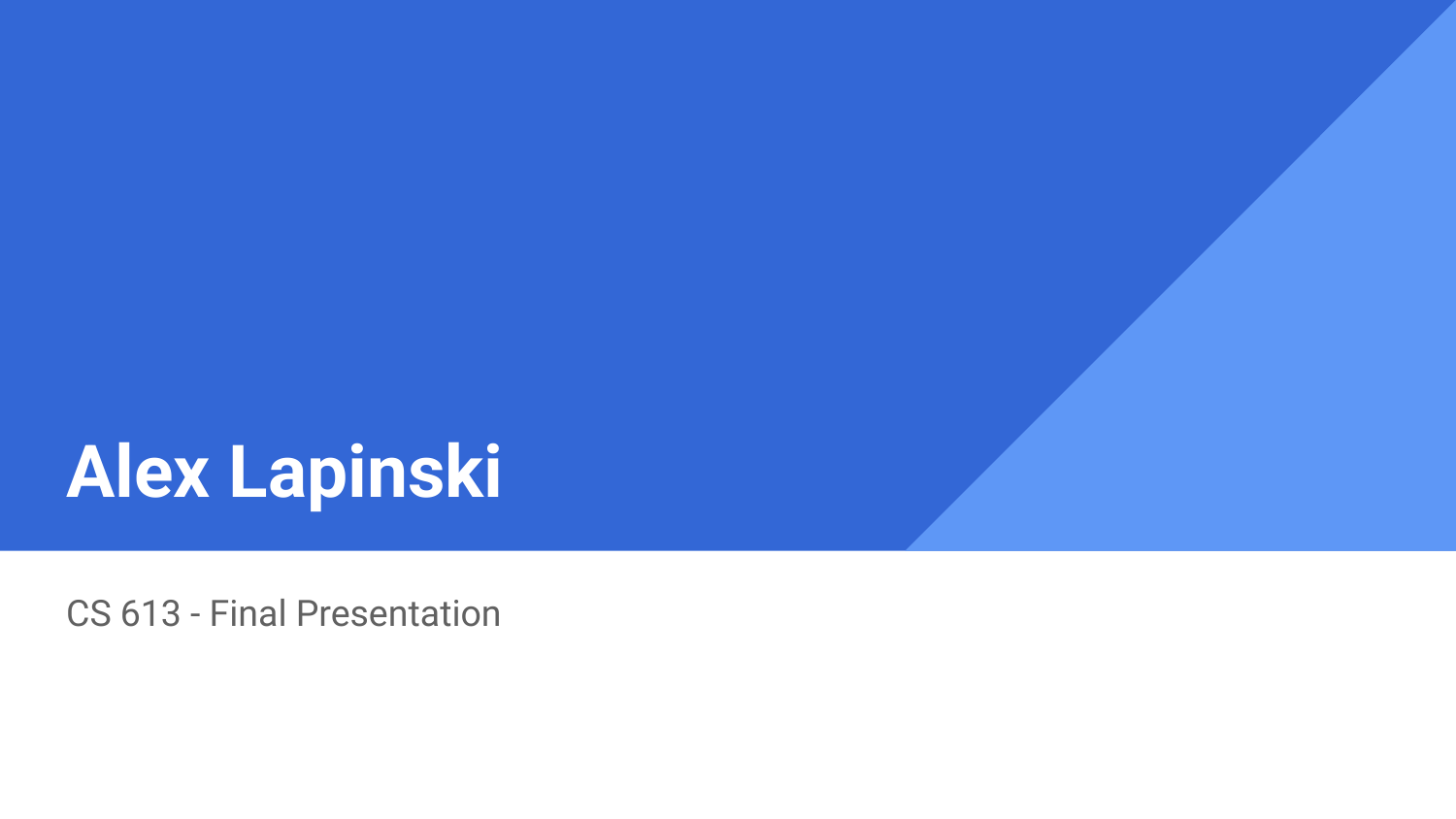

# Alex Lapinski
CS 613 - Final Presentation